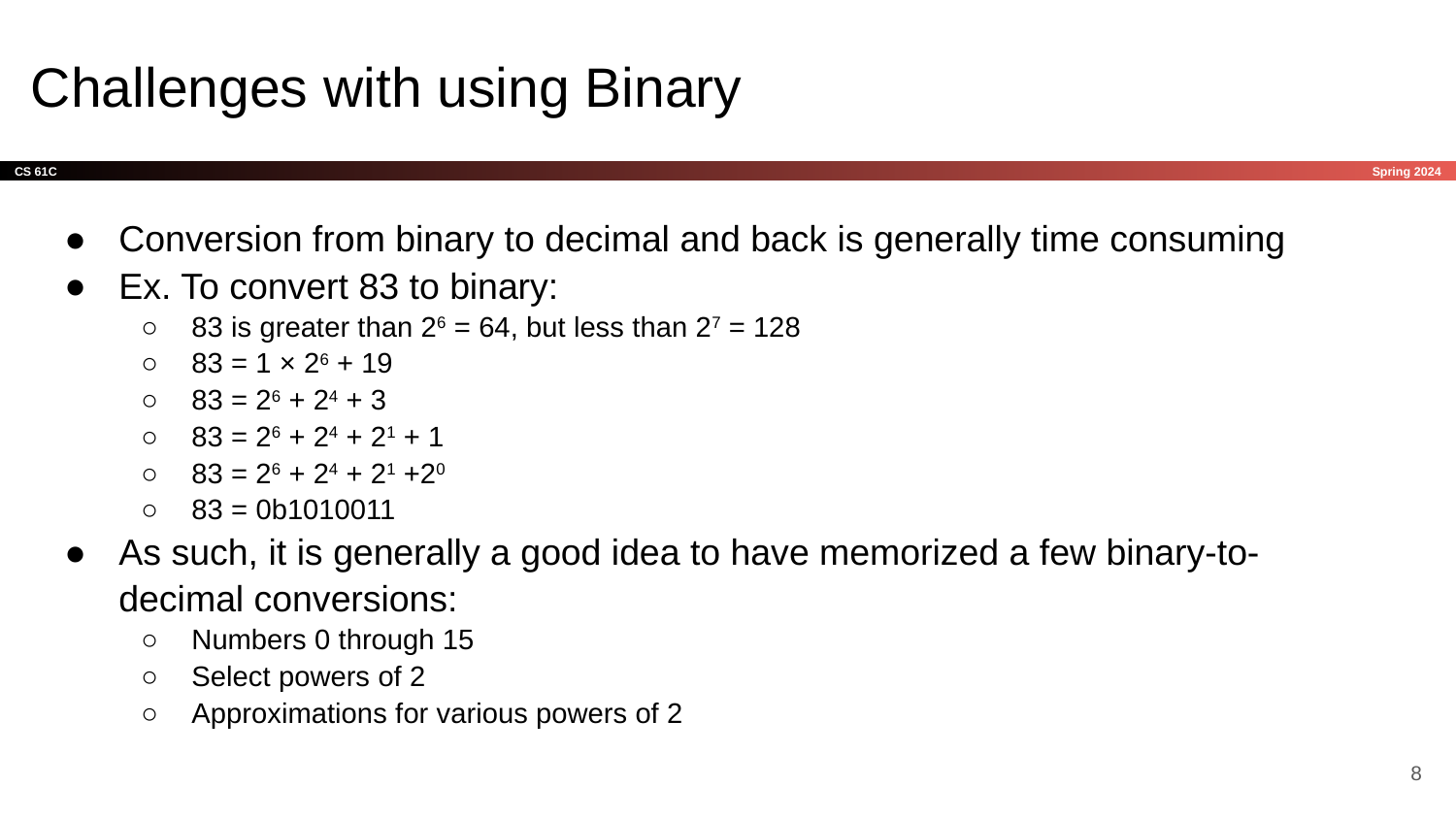

# Challenges with using Binary
Conversion from binary to decimal and back is generally time consuming
Ex. To convert 83 to binary:
83 is greater than 26 = 64, but less than 27 = 128
83 = 1 × 26 + 19
83 = 26 + 24 + 3
83 = 26 + 24 + 21 + 1
83 = 26 + 24 + 21 +20
83 = 0b1010011
As such, it is generally a good idea to have memorized a few binary-to-decimal conversions:
Numbers 0 through 15
Select powers of 2
Approximations for various powers of 2
8